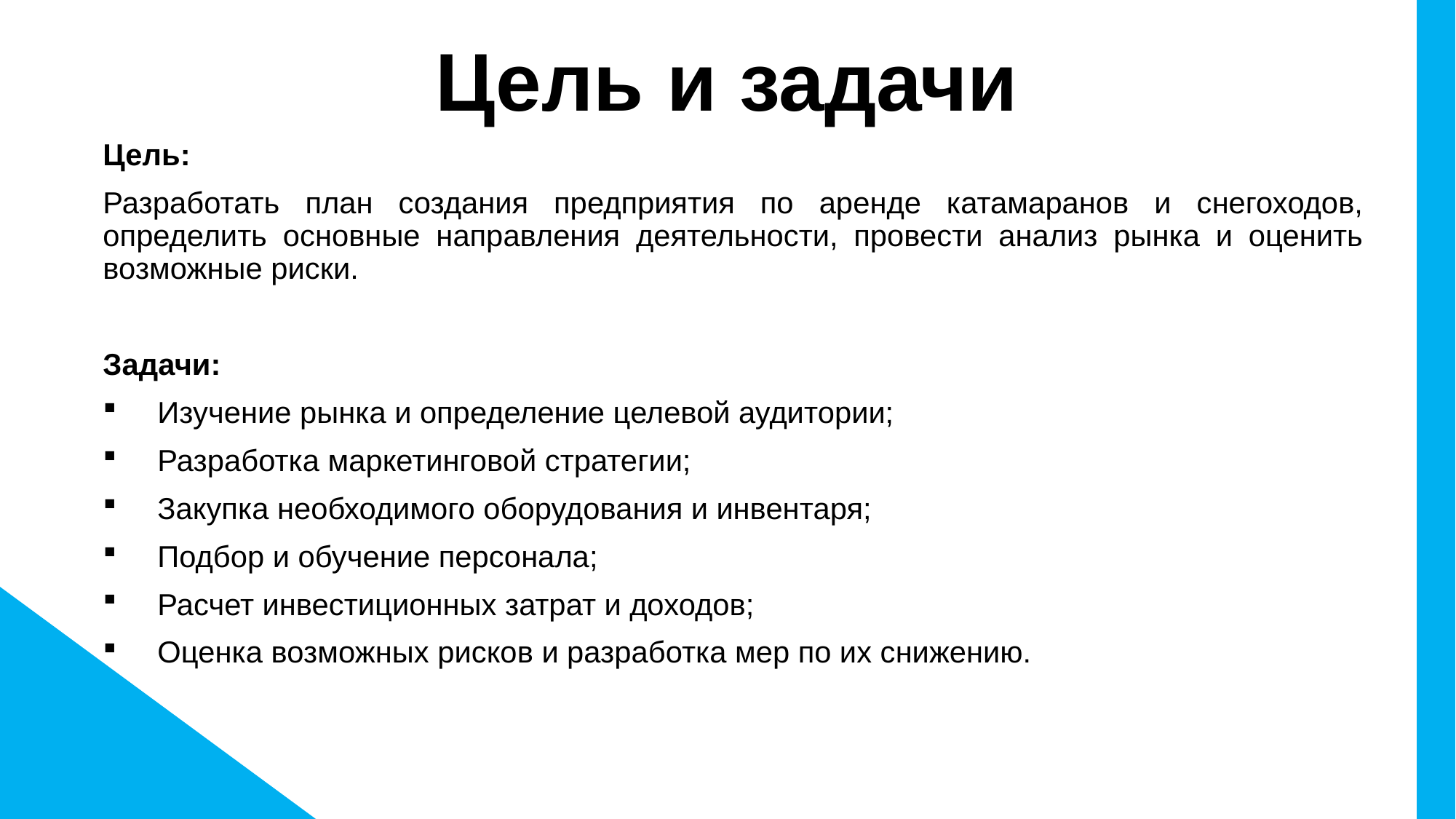

# Цель и задачи
Цель:
Разработать план создания предприятия по аренде катамаранов и снегоходов, определить основные направления деятельности, провести анализ рынка и оценить возможные риски.

Задачи:
Изучение рынка и определение целевой аудитории;
Разработка маркетинговой стратегии;
Закупка необходимого оборудования и инвентаря;
Подбор и обучение персонала;
Расчет инвестиционных затрат и доходов;
Оценка возможных рисков и разработка мер по их снижению.